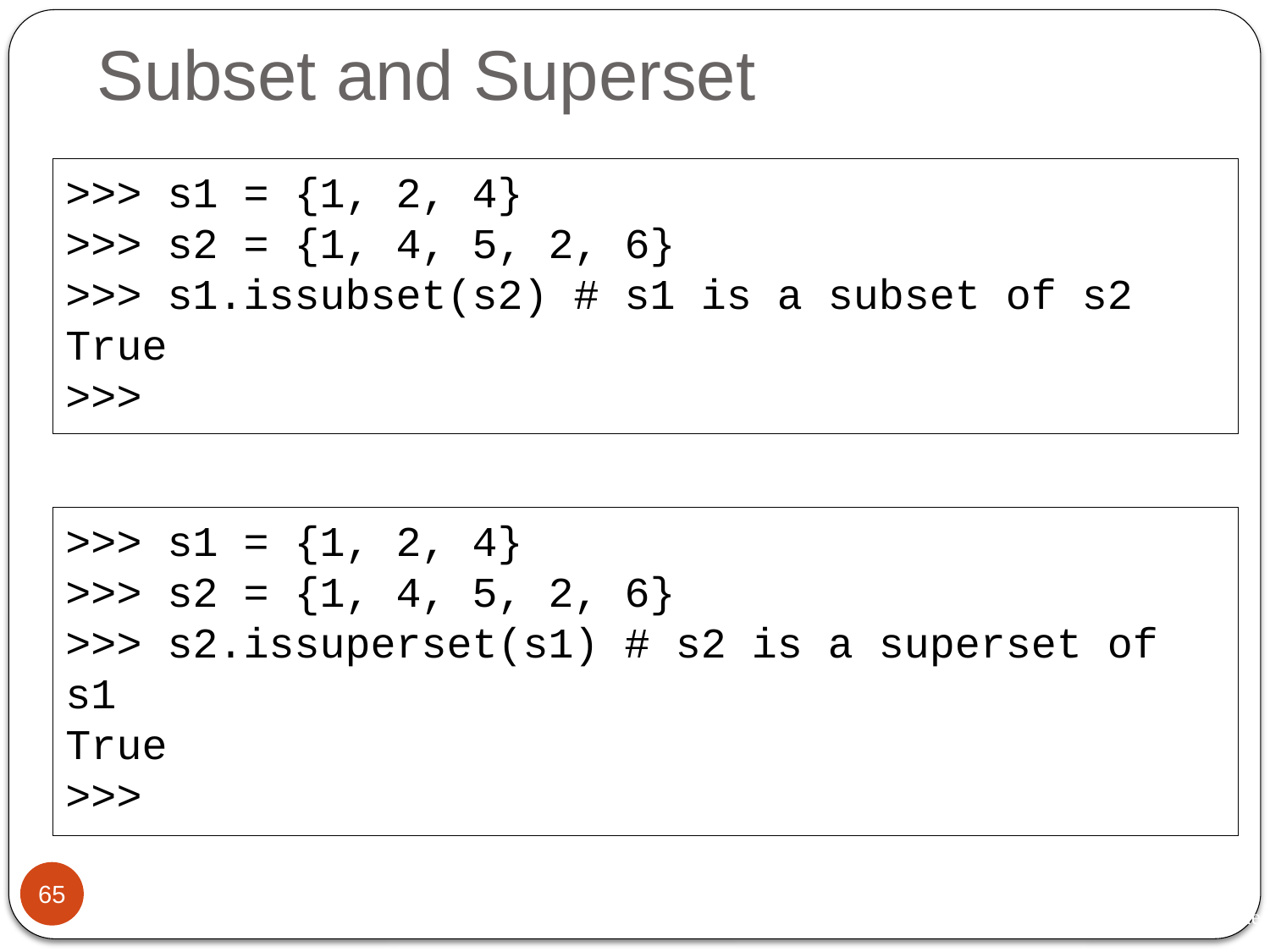

# Subset and Superset
>>> s1 = {1, 2, 4}
>>> s2 = {1, 4, 5, 2, 6}
>>> s1.issubset(s2) # s1 is a subset of s2
True
>>>
>>> s1 = {1, 2, 4}
>>> s2 = {1, 4, 5, 2, 6}
>>> s2.issuperset(s1) # s2 is a superset of s1
True
>>>
65